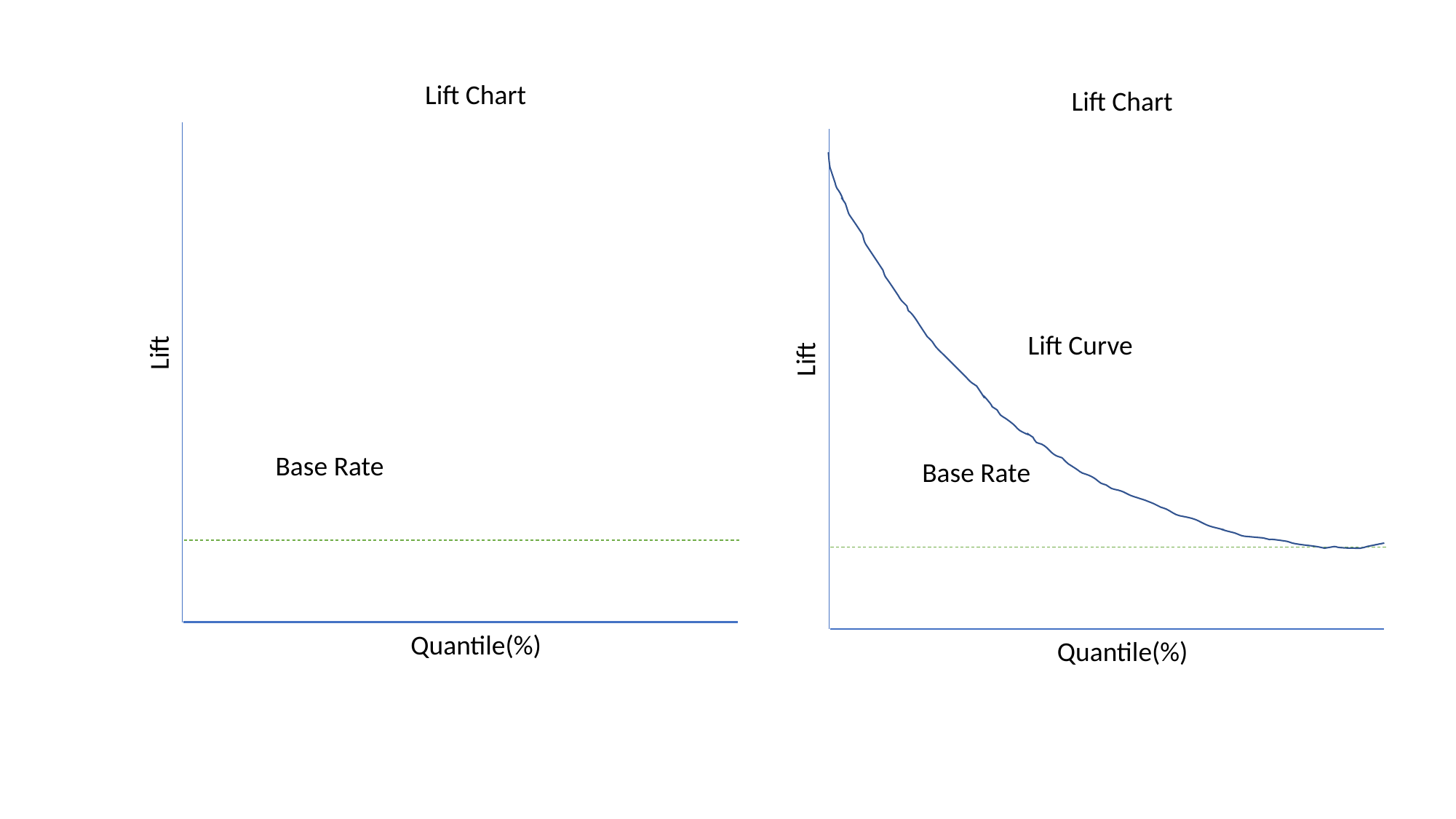

Lift Chart
Lift Chart

Lift
Lift
Lift Curve
Base Rate
Base Rate
Quantile(%)
Quantile(%)